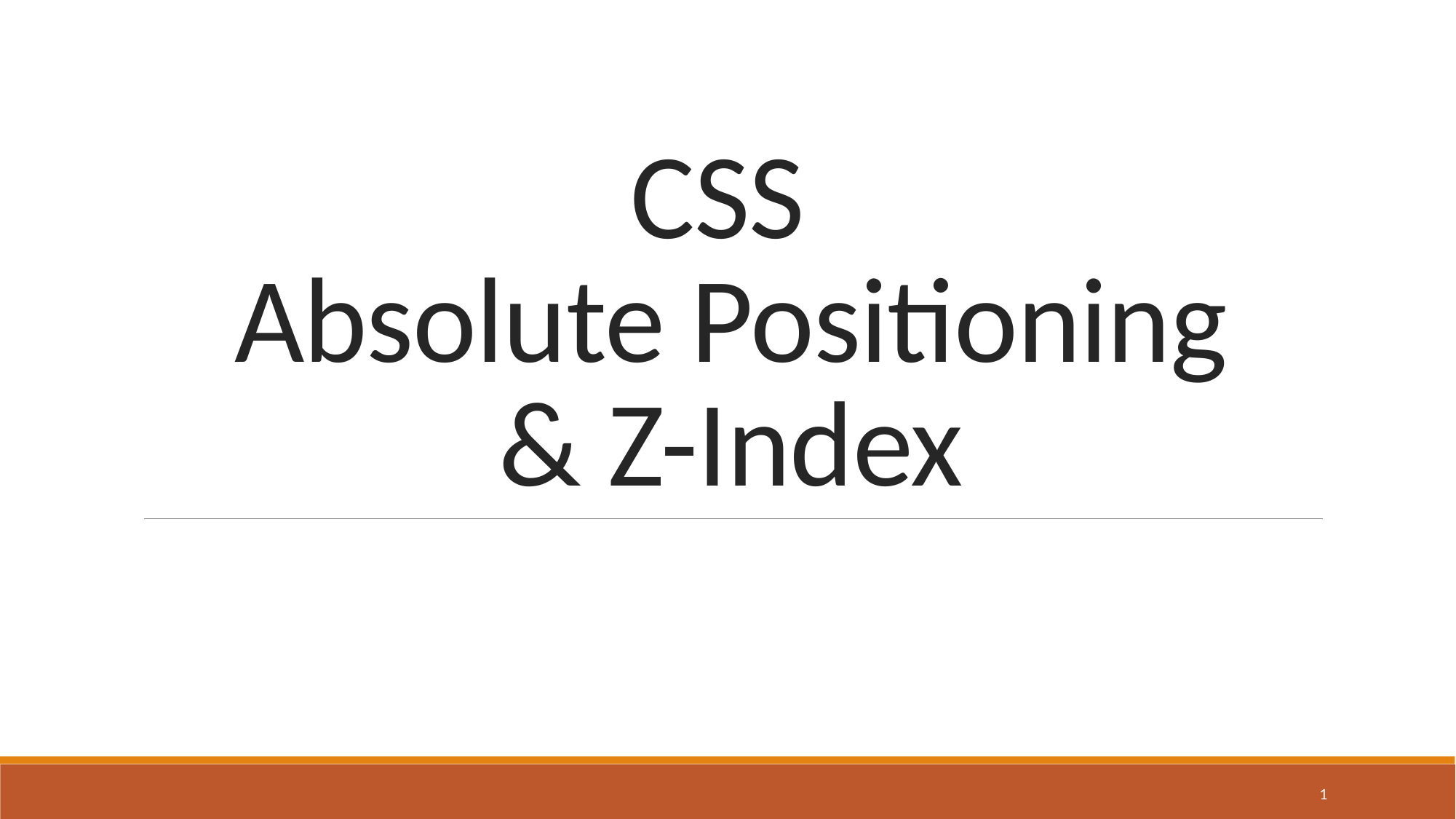

# CSS Absolute Positioning & Z-Index

1